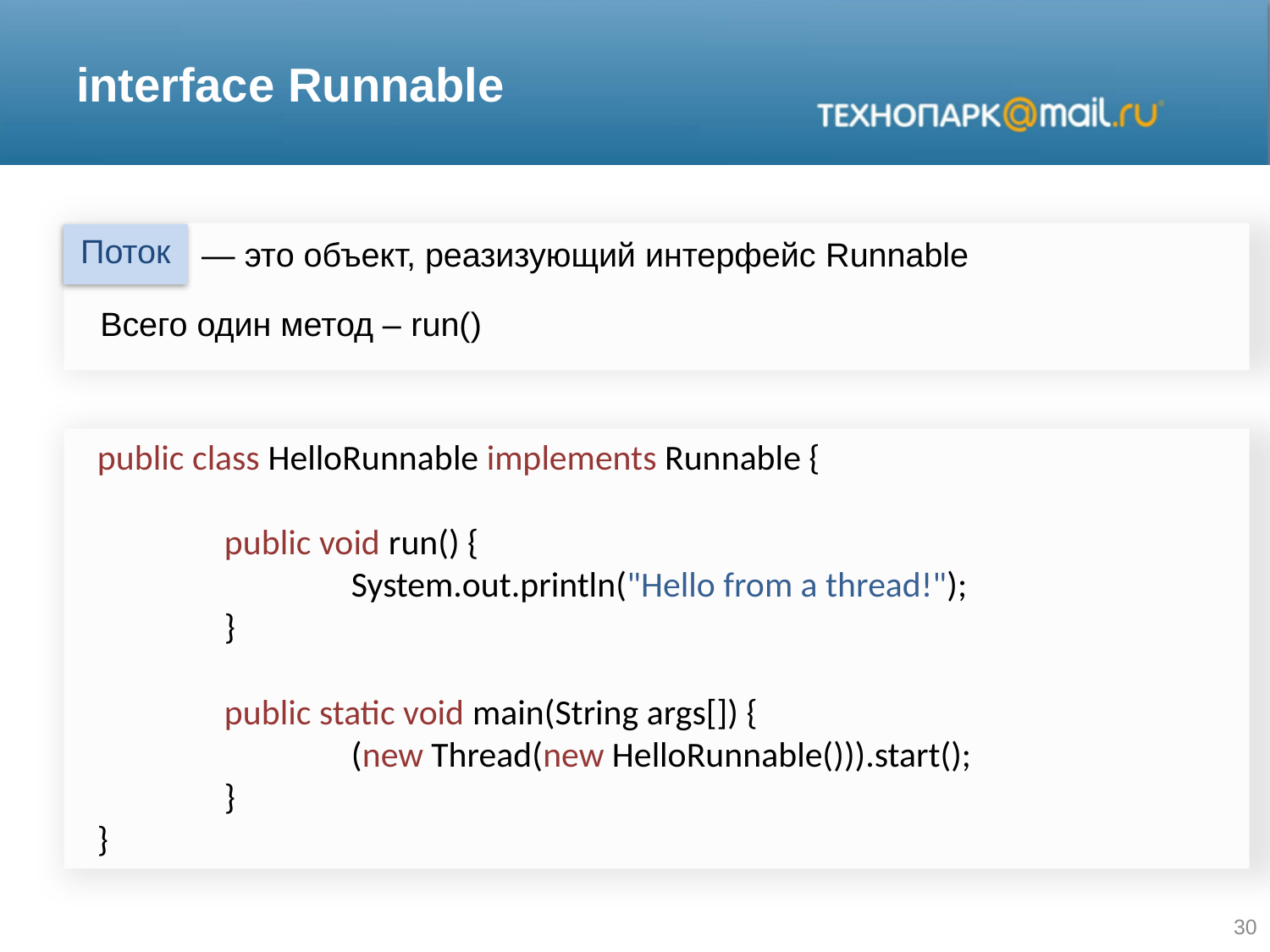

# interface Runnable

Поток
― это объект, реазизующий интерфейс Runnable
Всего один метод – run()
public class HelloRunnable implements Runnable {

	public void run() {
		System.out.println("Hello from a thread!");
	}

	public static void main(String args[]) {
		(new Thread(new HelloRunnable())).start();
	}
}

30